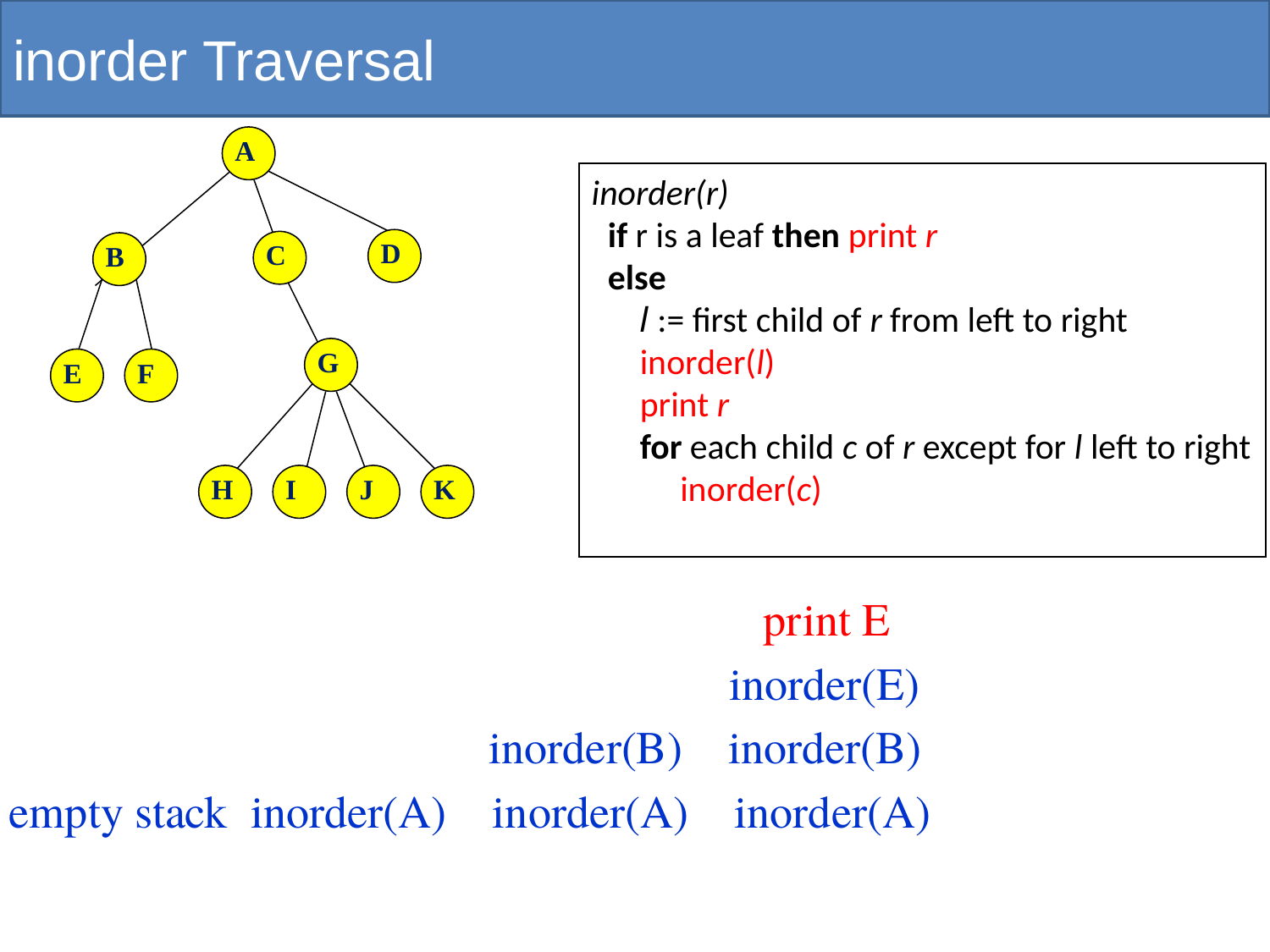

# inorder Traversal

A

D

C

B

G

E

F

H

I

J

K
inorder(r)
  if r is a leaf then print r
  else
      l := first child of r from left to right
      inorder(l)
      print r
      for each child c of r except for l left to right
           inorder(c)

                                                                  print E
                                                               inorder(E)
                                          inorder(B)    inorder(B)
empty stack  inorder(A)    inorder(A)    inorder(A)